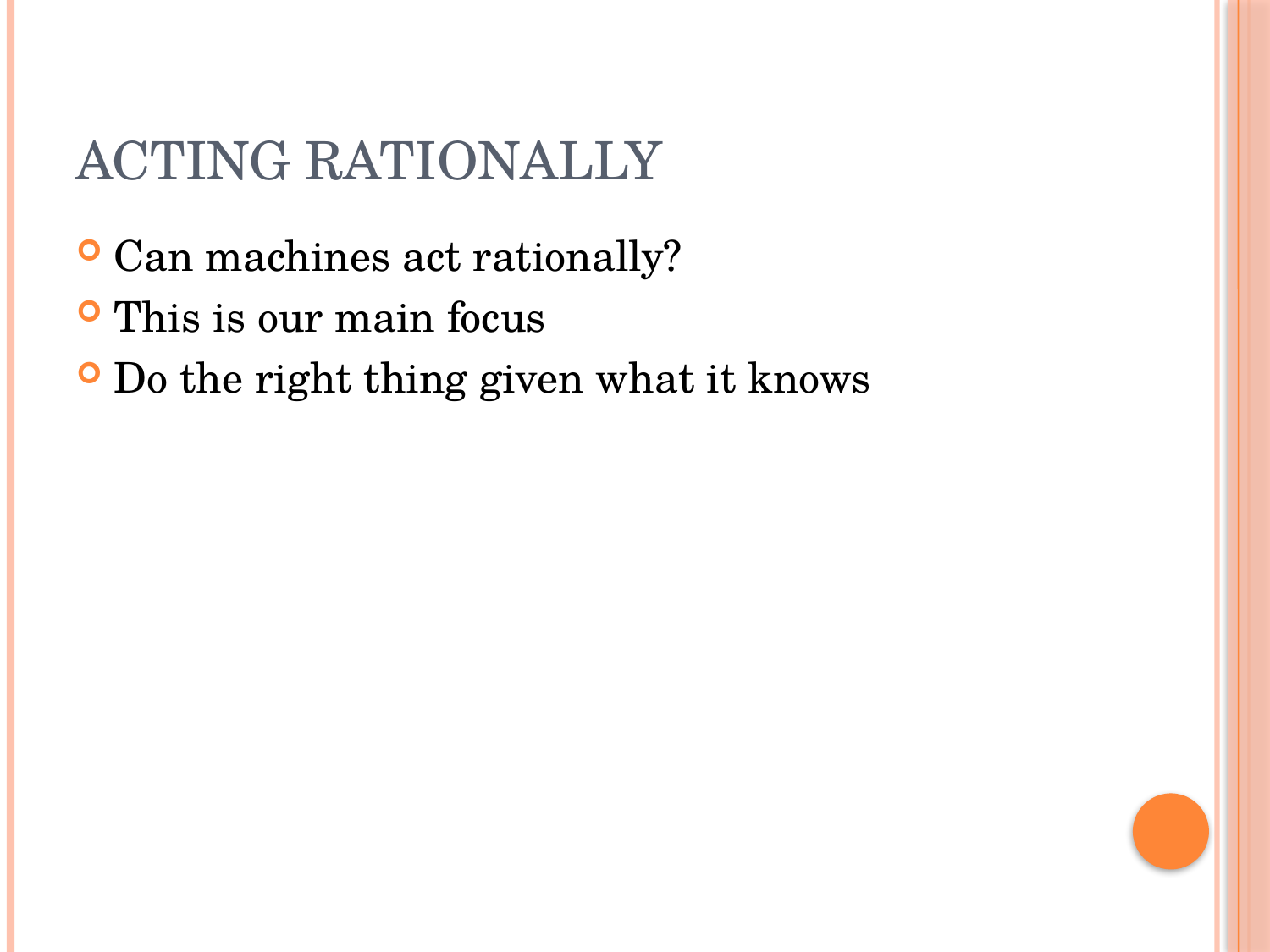

# Acting rationally
Can machines act rationally?
This is our main focus
Do the right thing given what it knows